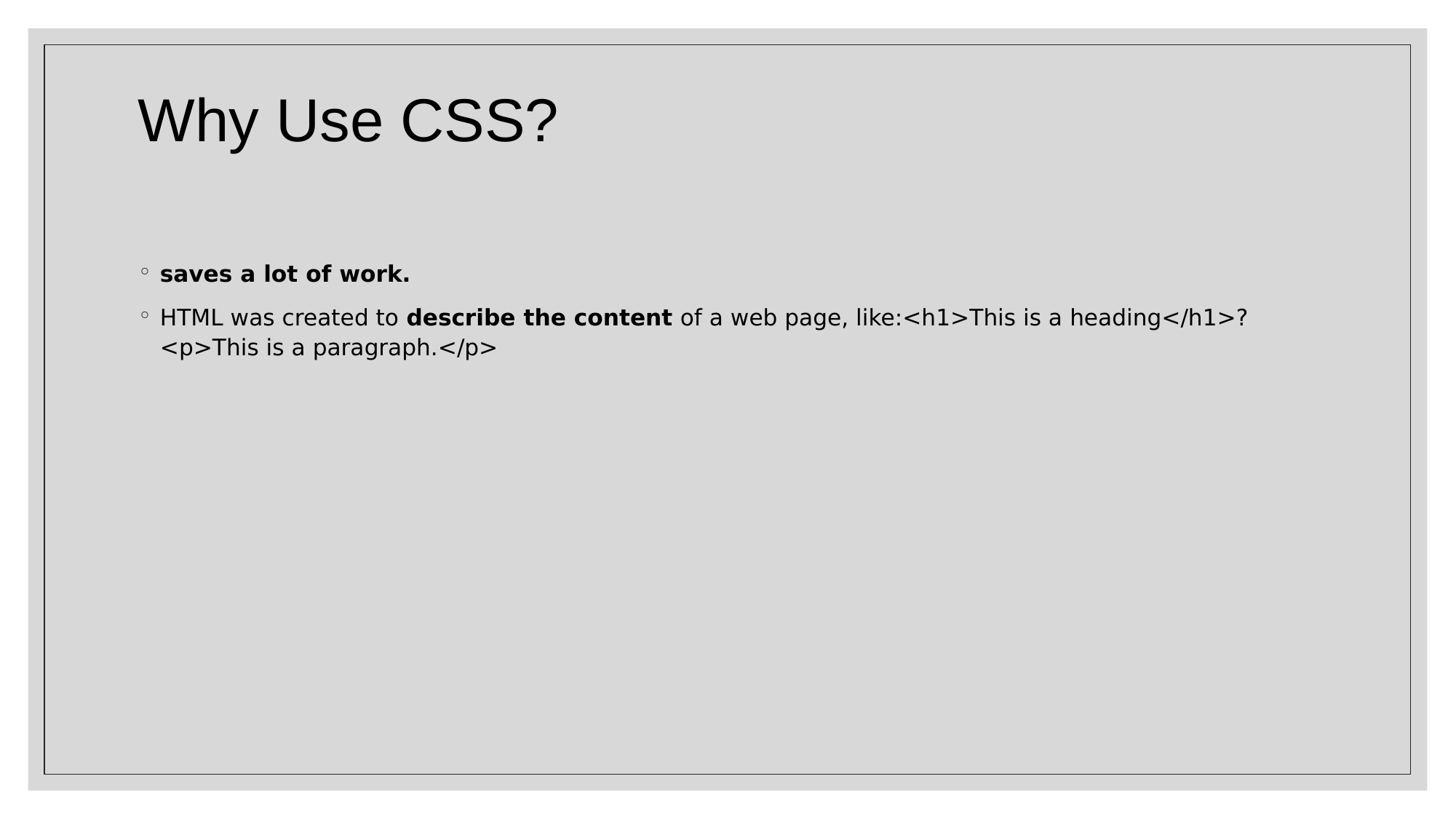

# Why Use CSS?
saves a lot of work.
HTML was created to describe the content of a web page, like:<h1>This is a heading</h1>?<p>This is a paragraph.</p>